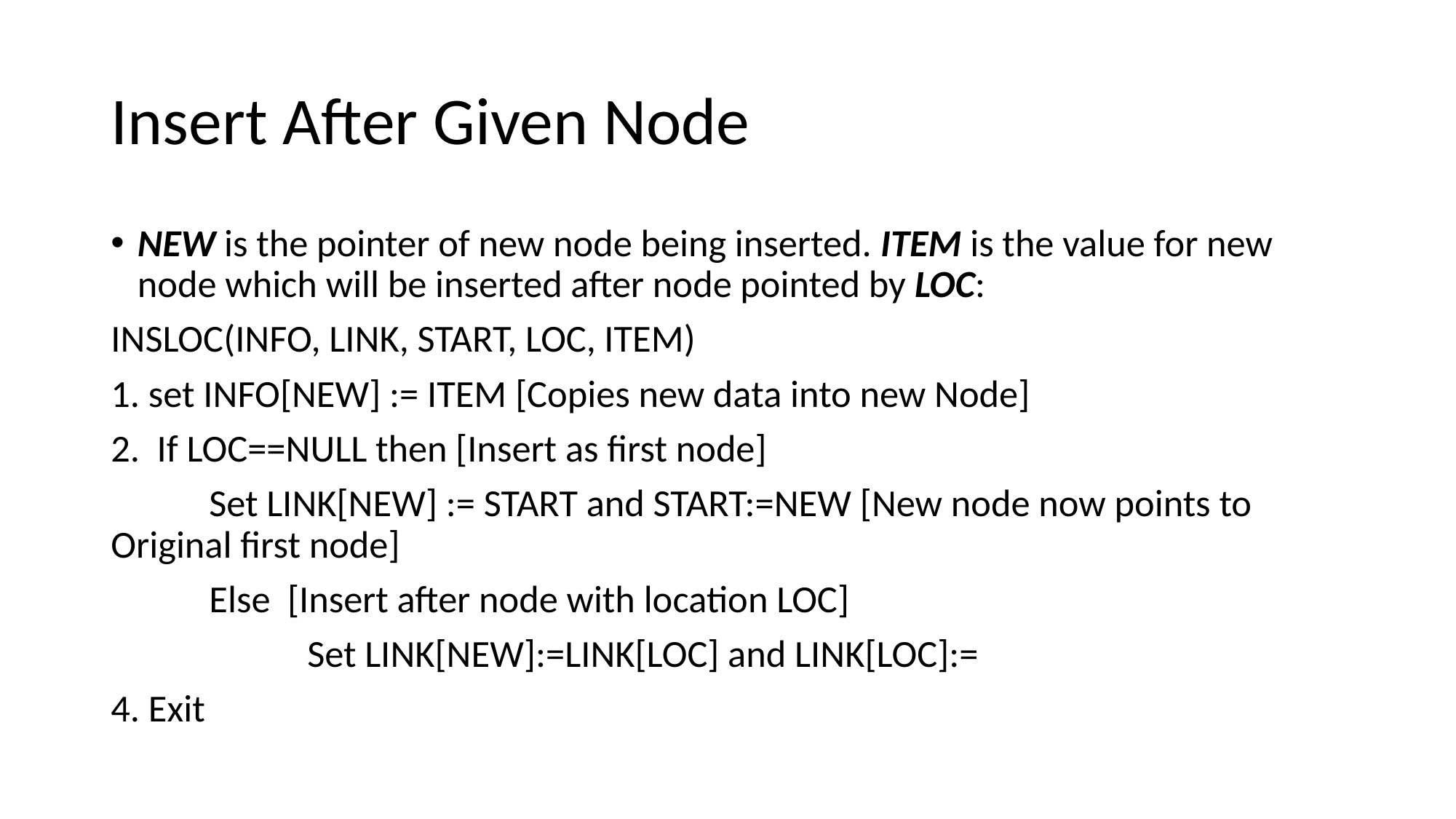

# Insert After Given Node
NEW is the pointer of new node being inserted. ITEM is the value for new node which will be inserted after node pointed by LOC:
INSLOC(INFO, LINK, START, LOC, ITEM)
1. set INFO[NEW] := ITEM [Copies new data into new Node]
2.  If LOC==NULL then [Insert as first node]
	Set LINK[NEW] := START and START:=NEW [New node now points to Original first node]
	Else  [Insert after node with location LOC]
		Set LINK[NEW]:=LINK[LOC] and LINK[LOC]:=
4. Exit